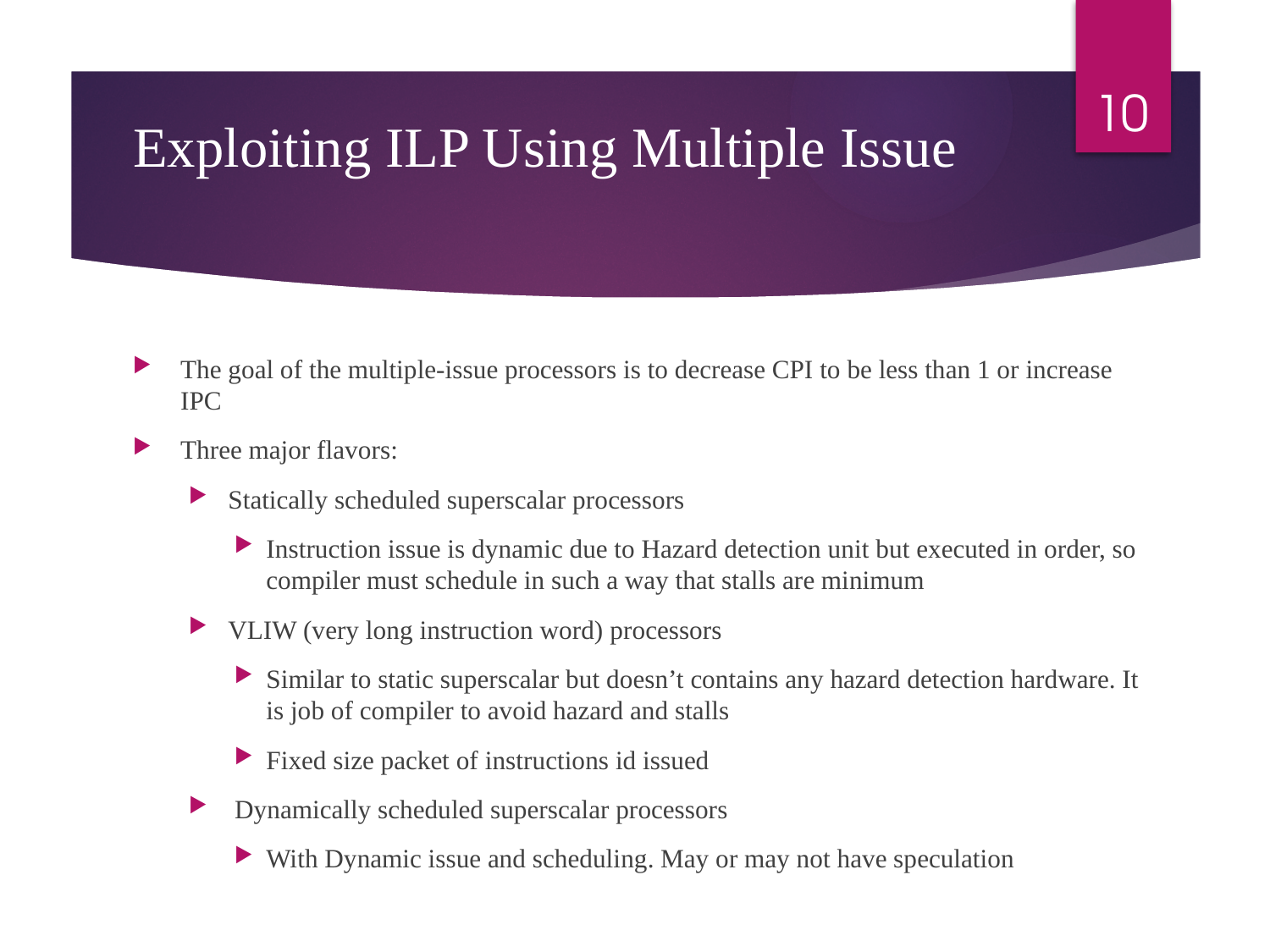

10
# Exploiting ILP Using Multiple Issue
The goal of the multiple-issue processors is to decrease CPI to be less than 1 or increase IPC
Three major flavors:
Statically scheduled superscalar processors
Instruction issue is dynamic due to Hazard detection unit but executed in order, so compiler must schedule in such a way that stalls are minimum
VLIW (very long instruction word) processors
Similar to static superscalar but doesn’t contains any hazard detection hardware. It is job of compiler to avoid hazard and stalls
Fixed size packet of instructions id issued
 Dynamically scheduled superscalar processors
With Dynamic issue and scheduling. May or may not have speculation